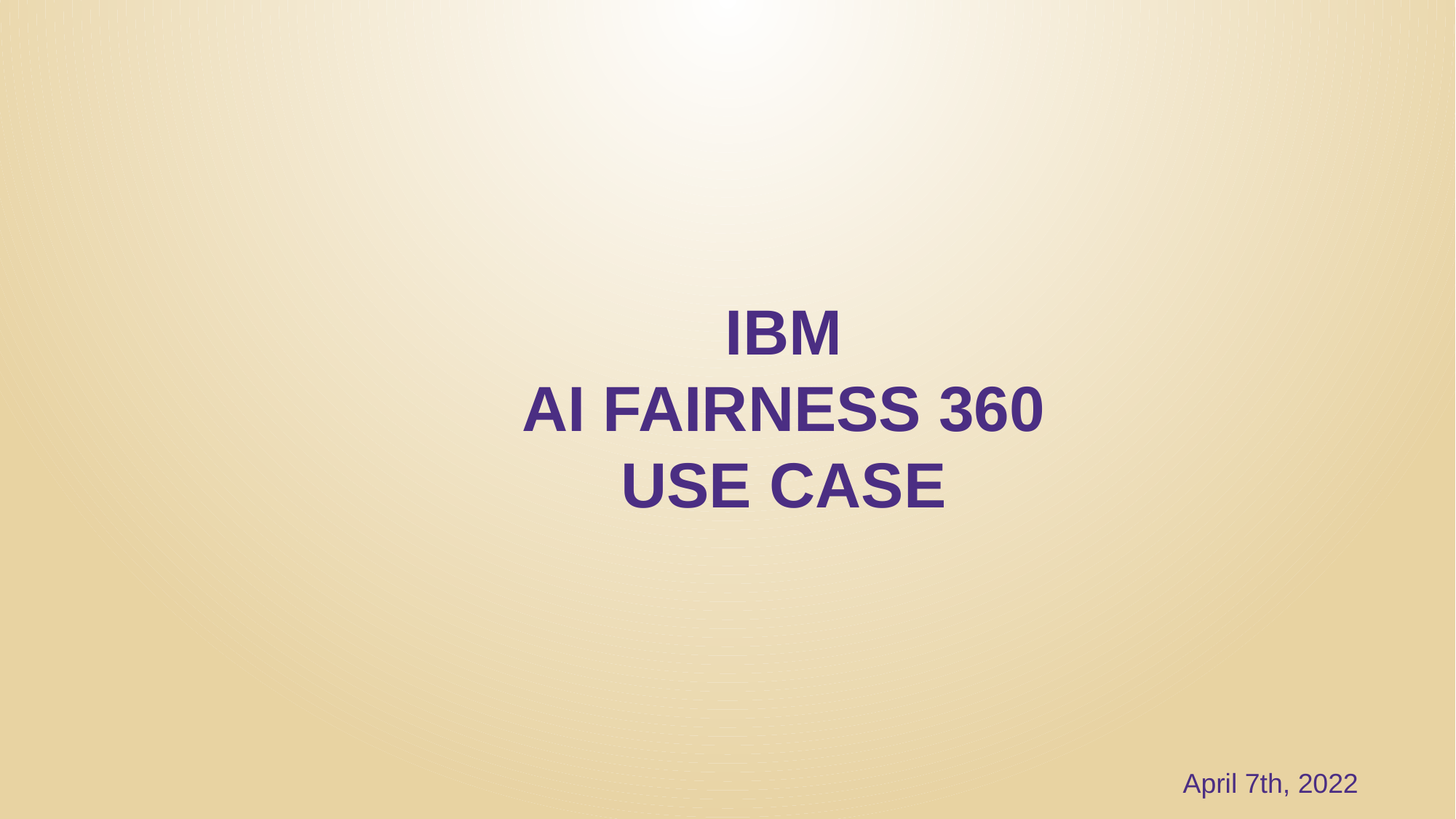

# IBM AI FAIRNESS 360 USE CASE
April 7th, 2022